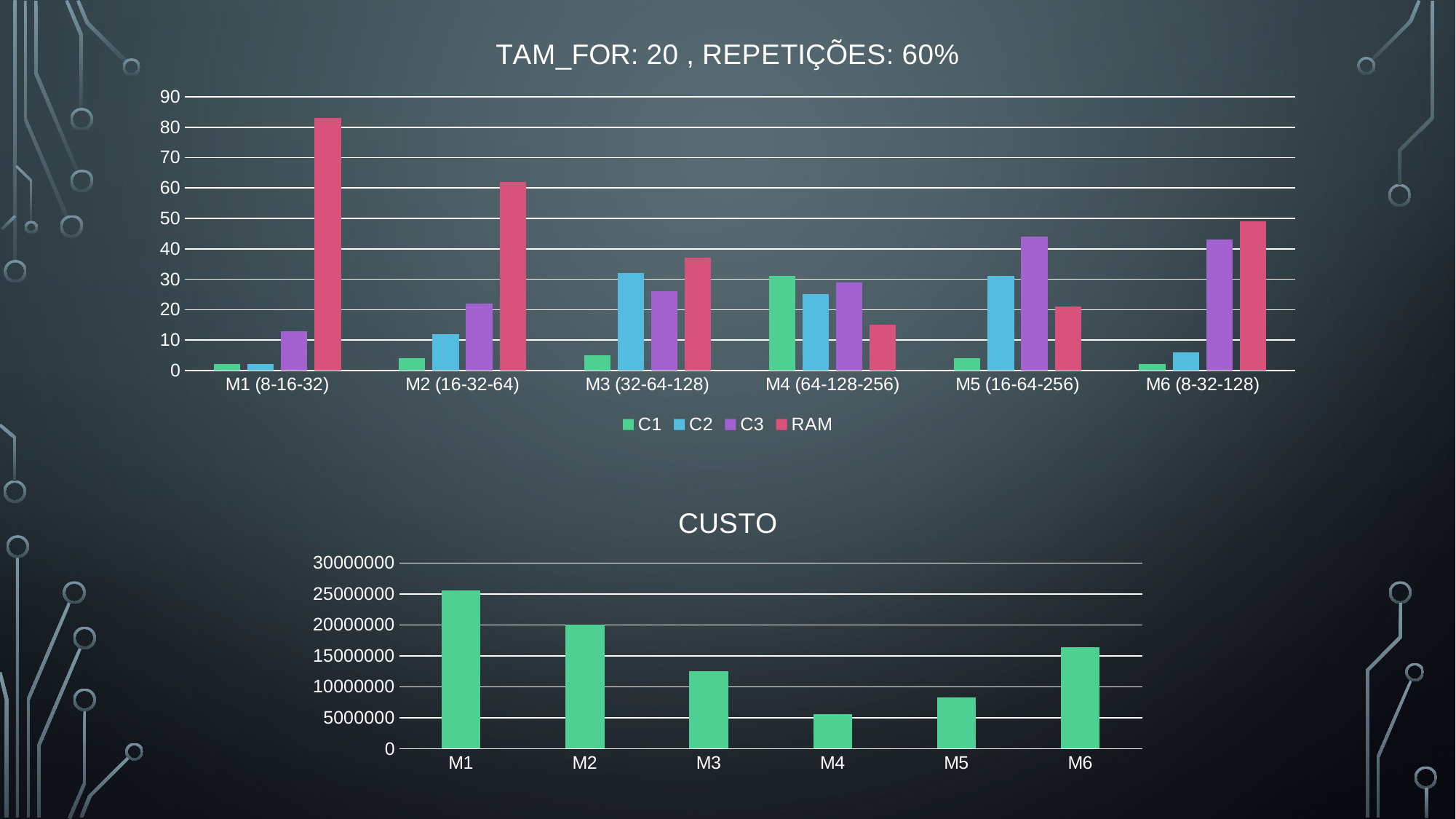

### Chart: TAM_FOR: 20 , REPETIÇÕES: 60%

| Category | C1 | C2 | C3 | RAM |
|---|---|---|---|---|
| M1 (8-16-32) | 2.0 | 2.0 | 13.0 | 83.0 |
| M2 (16-32-64) | 4.0 | 12.0 | 22.0 | 62.0 |
| M3 (32-64-128) | 5.0 | 32.0 | 26.0 | 37.0 |
| M4 (64-128-256) | 31.0 | 25.0 | 29.0 | 15.0 |
| M5 (16-64-256) | 4.0 | 31.0 | 44.0 | 21.0 |
| M6 (8-32-128) | 2.0 | 6.0 | 43.0 | 49.0 |

### Chart:

| Category | CUSTO |
|---|---|
| M1 | 25596720.0 |
| M2 | 20012040.0 |
| M3 | 12529980.0 |
| M4 | 5556510.0 |
| M5 | 8322840.0 |
| M6 | 16427520.0 |